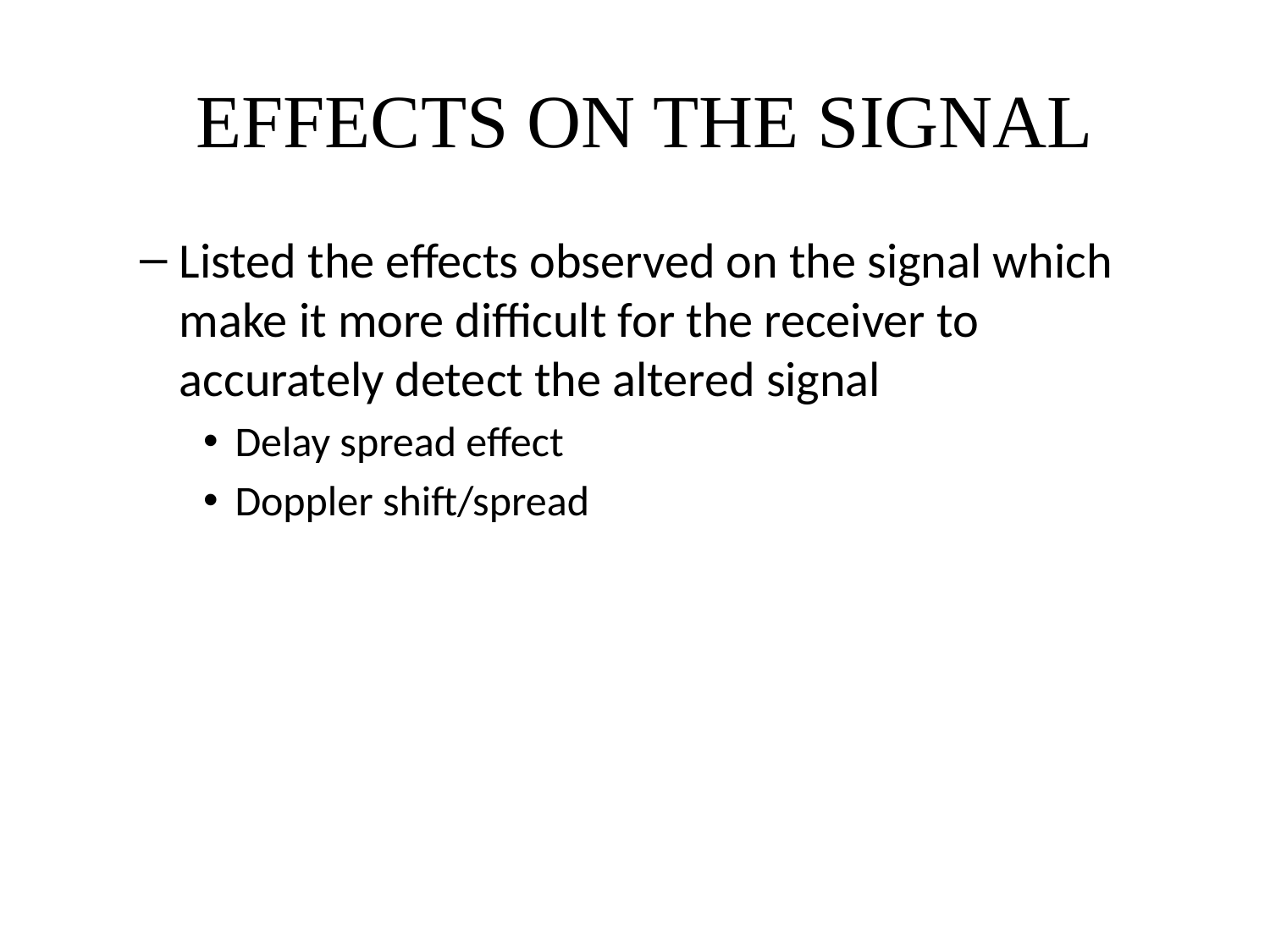

# effects on the signal
Listed the effects observed on the signal which make it more difficult for the receiver to accurately detect the altered signal
Delay spread effect
Doppler shift/spread